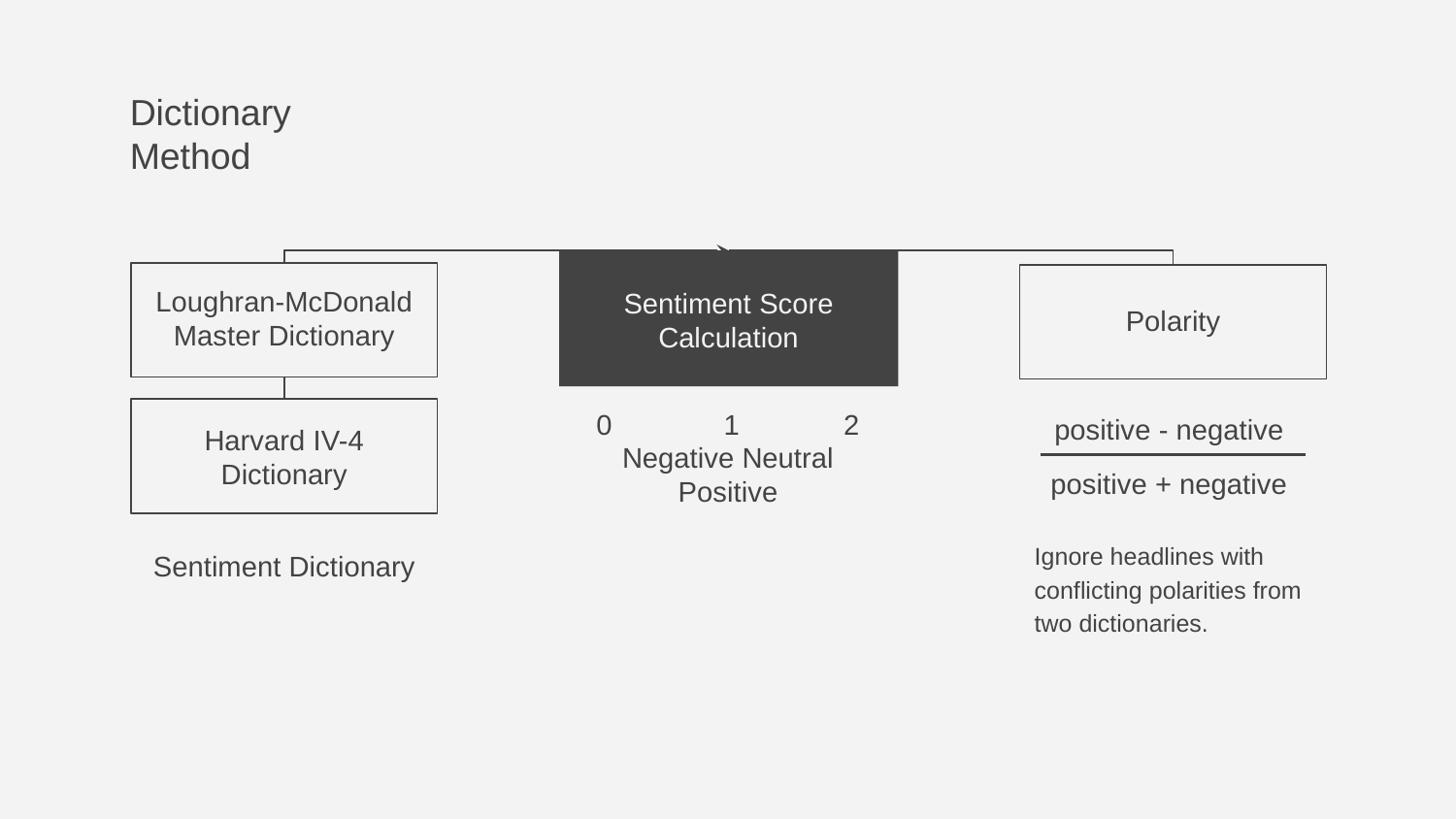

# Dictionary Method

Loughran-McDonald Master Dictionary
Sentiment Score Calculation
Polarity

0              1             2
positive - negative
Harvard IV-4 Dictionary
Negative Neutral Positive
positive + negative
Sentiment Dictionary
Ignore headlines with conflicting polarities from two dictionaries.